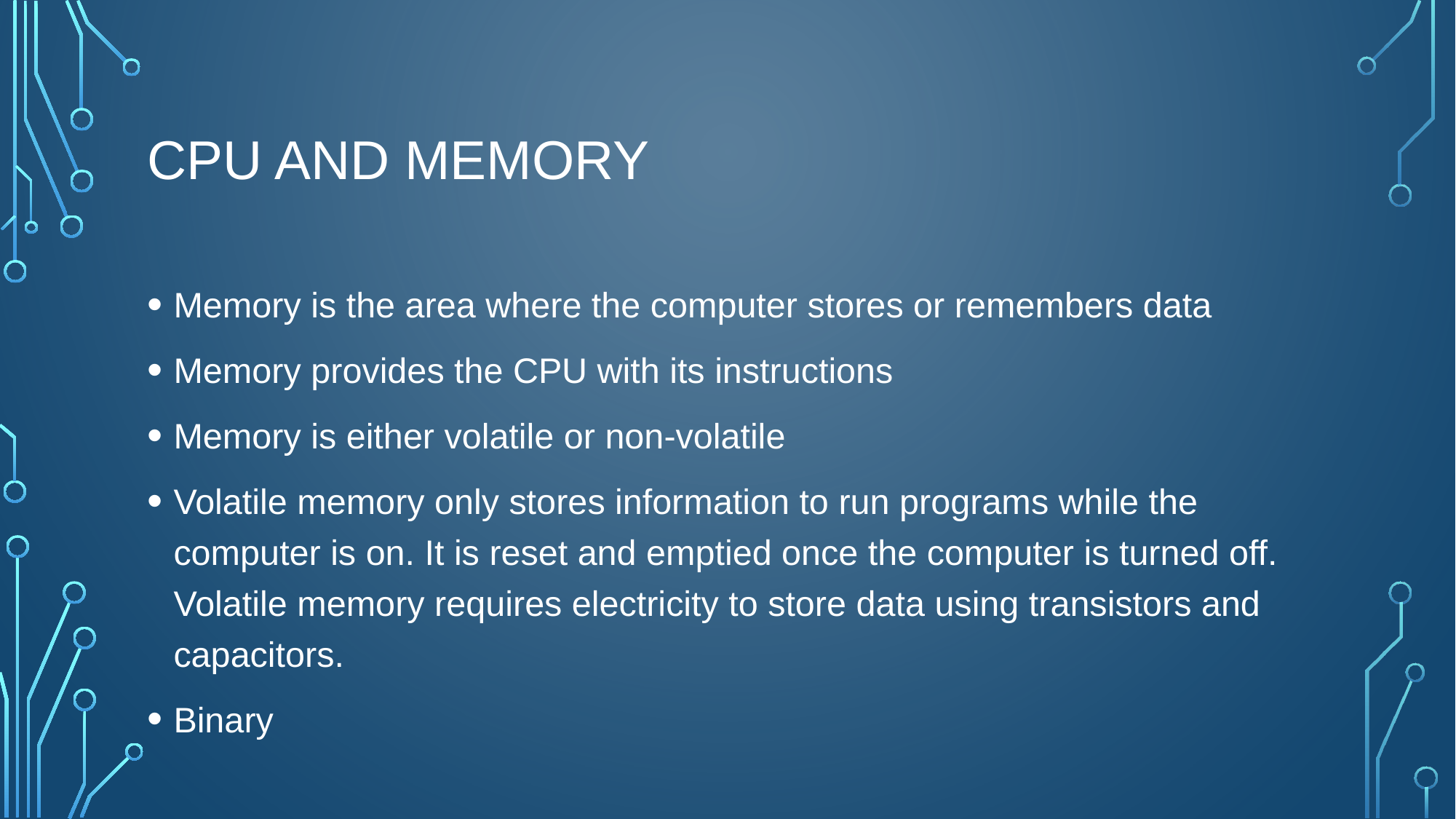

# Cpu and memory
Memory is the area where the computer stores or remembers data
Memory provides the CPU with its instructions
Memory is either volatile or non-volatile
Volatile memory only stores information to run programs while the computer is on. It is reset and emptied once the computer is turned off. Volatile memory requires electricity to store data using transistors and capacitors.
Binary